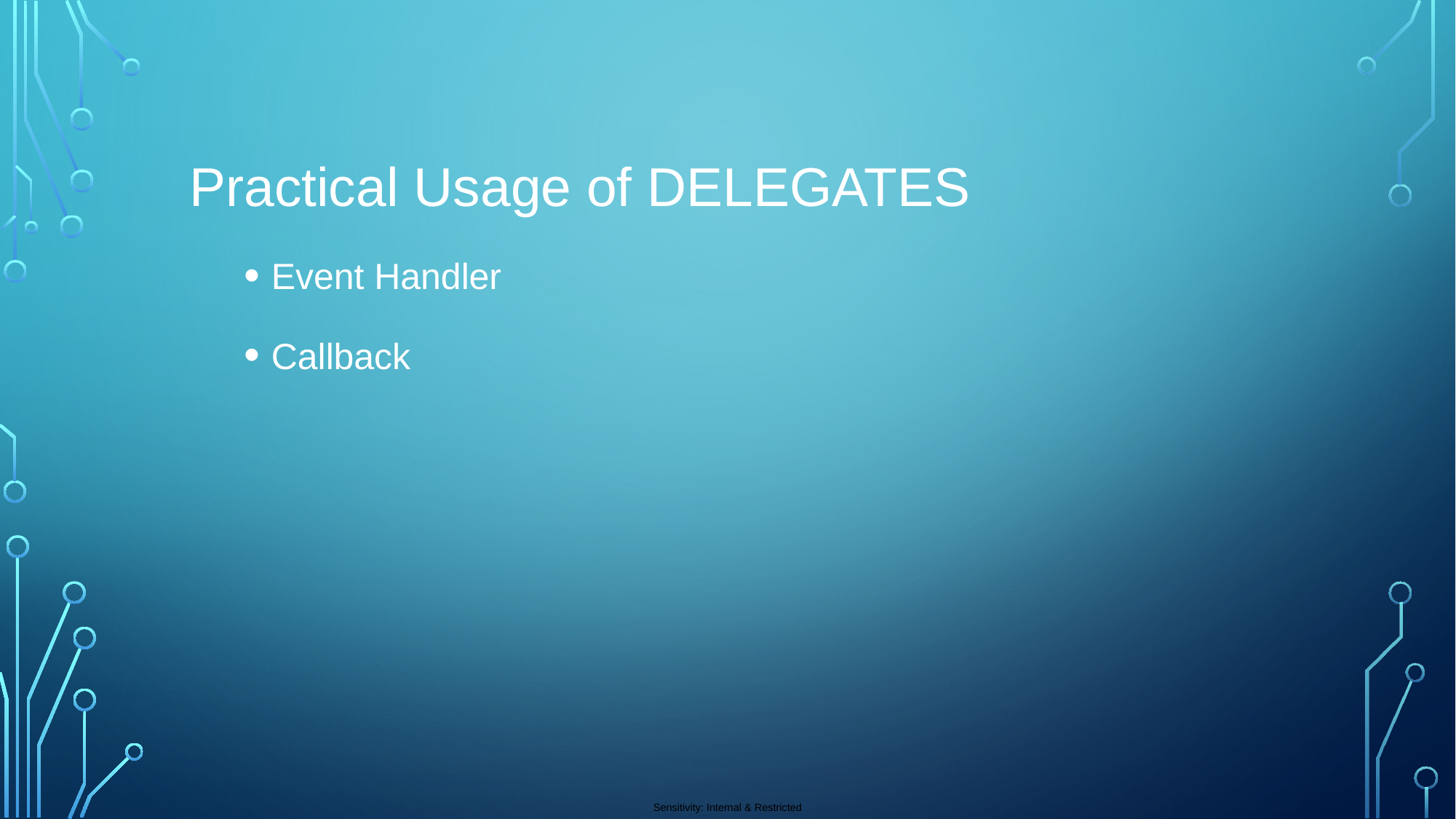

Practical Usage of DELEGATES
Event Handler
Callback